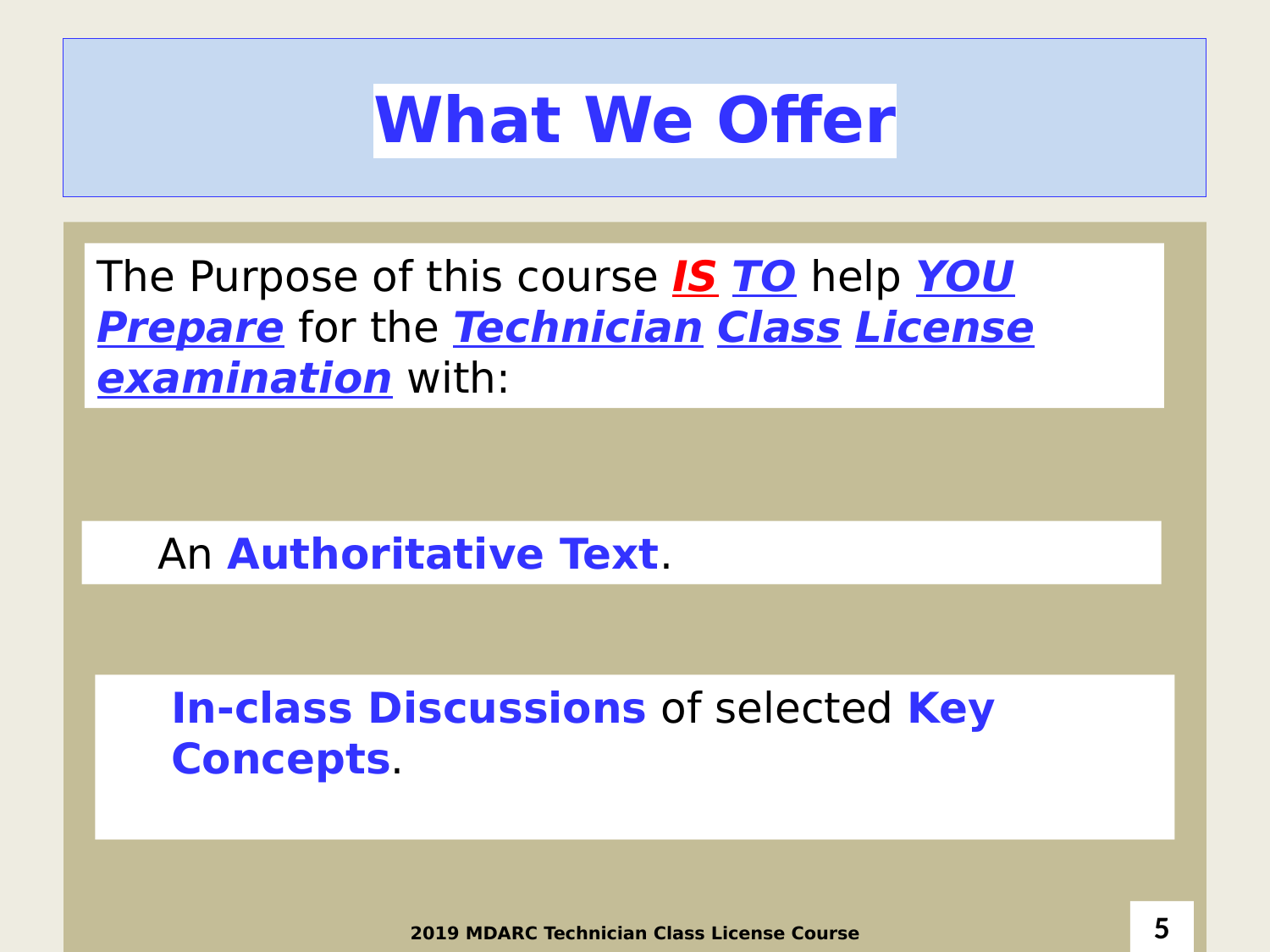

What We Offer

The Purpose of this course IS TO help YOU Prepare for the Technician Class License examination with:
An Authoritative Text.
In-class Discussions of selected Key Concepts.

5
2019 MDARC Technician Class License Course